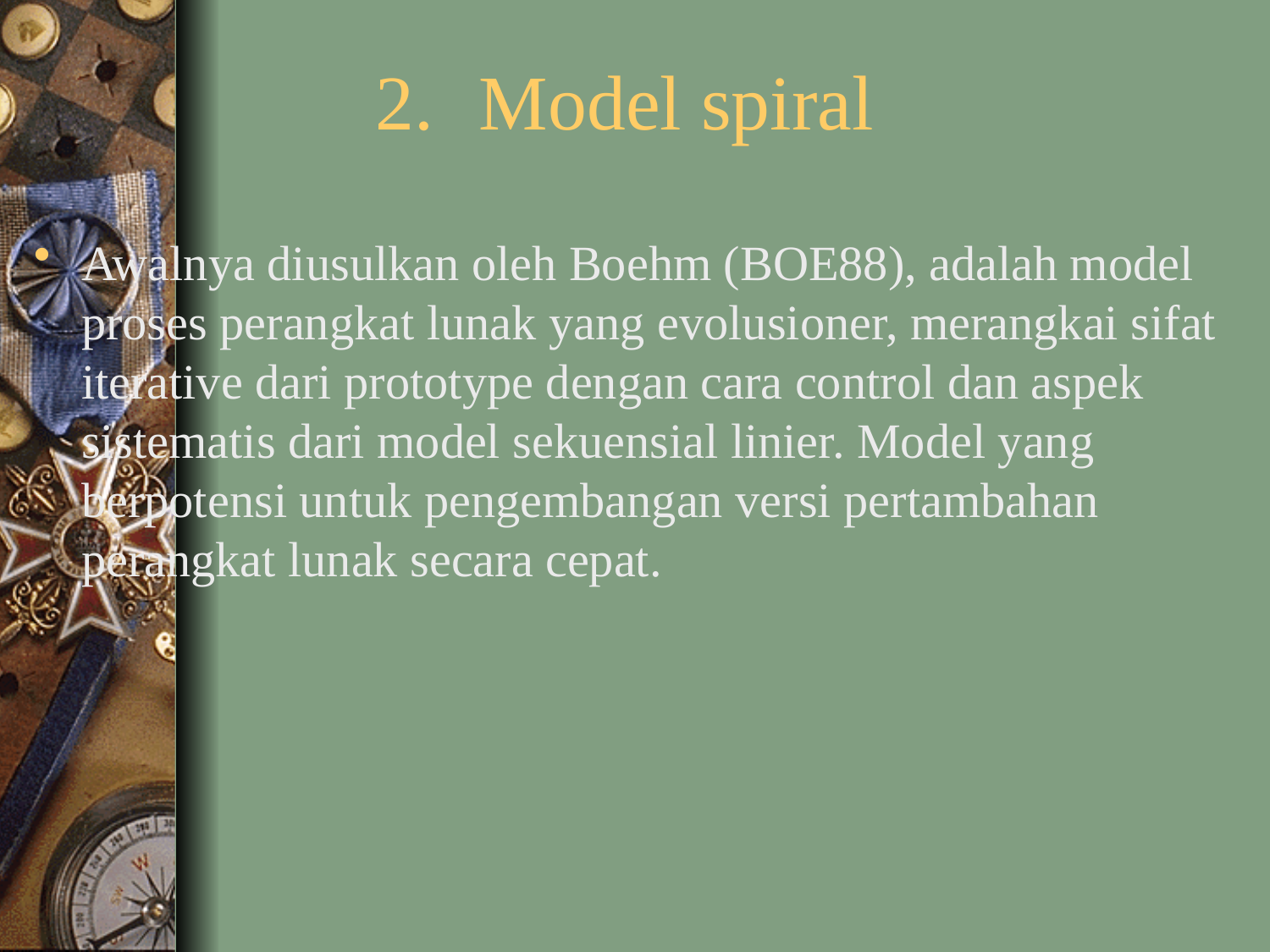

# Model spiral
Awalnya diusulkan oleh Boehm (BOE88), adalah model proses perangkat lunak yang evolusioner, merangkai sifat iterative dari prototype dengan cara control dan aspek sistematis dari model sekuensial linier. Model yang berpotensi untuk pengembangan versi pertambahan perangkat lunak secara cepat.